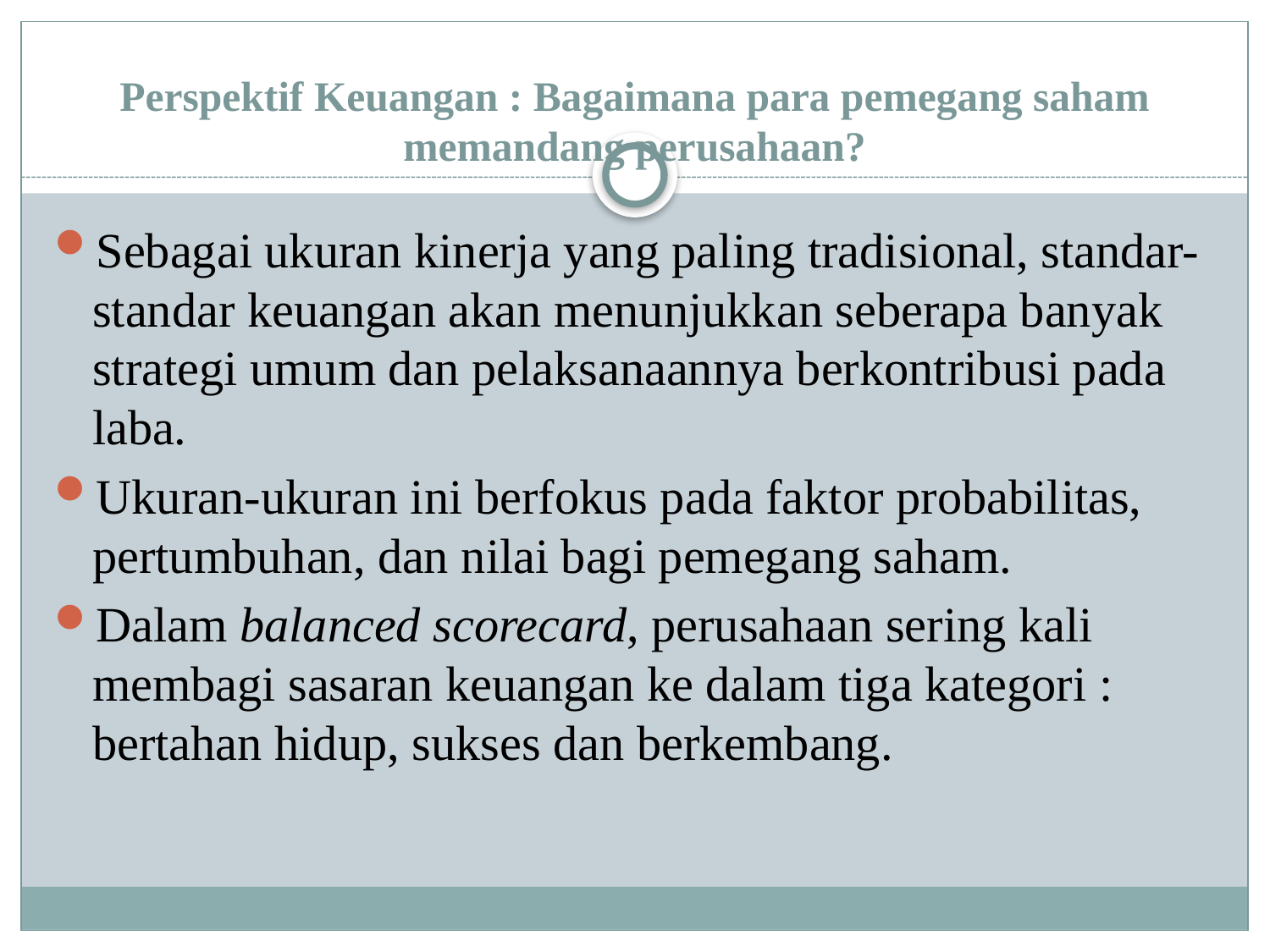

# Perspektif Keuangan : Bagaimana para pemegang saham memandang perusahaan?
Sebagai ukuran kinerja yang paling tradisional, standar-standar keuangan akan menunjukkan seberapa banyak strategi umum dan pelaksanaannya berkontribusi pada laba.
Ukuran-ukuran ini berfokus pada faktor probabilitas, pertumbuhan, dan nilai bagi pemegang saham.
Dalam balanced scorecard, perusahaan sering kali membagi sasaran keuangan ke dalam tiga kategori : bertahan hidup, sukses dan berkembang.